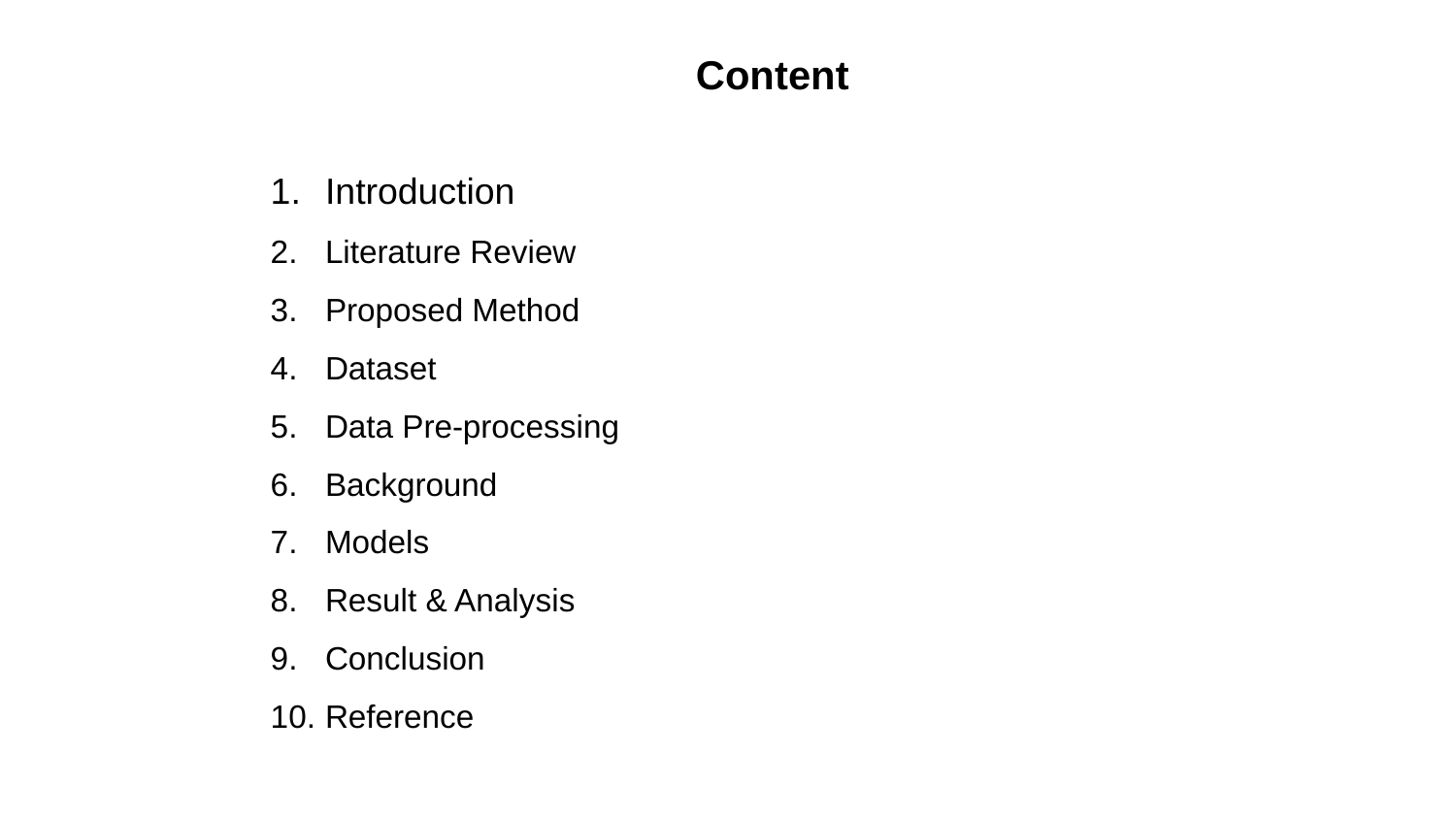

Content

Introduction
Literature Review
Proposed Method
Dataset
Data Pre-processing
Background
Models
Result & Analysis
Conclusion
Reference